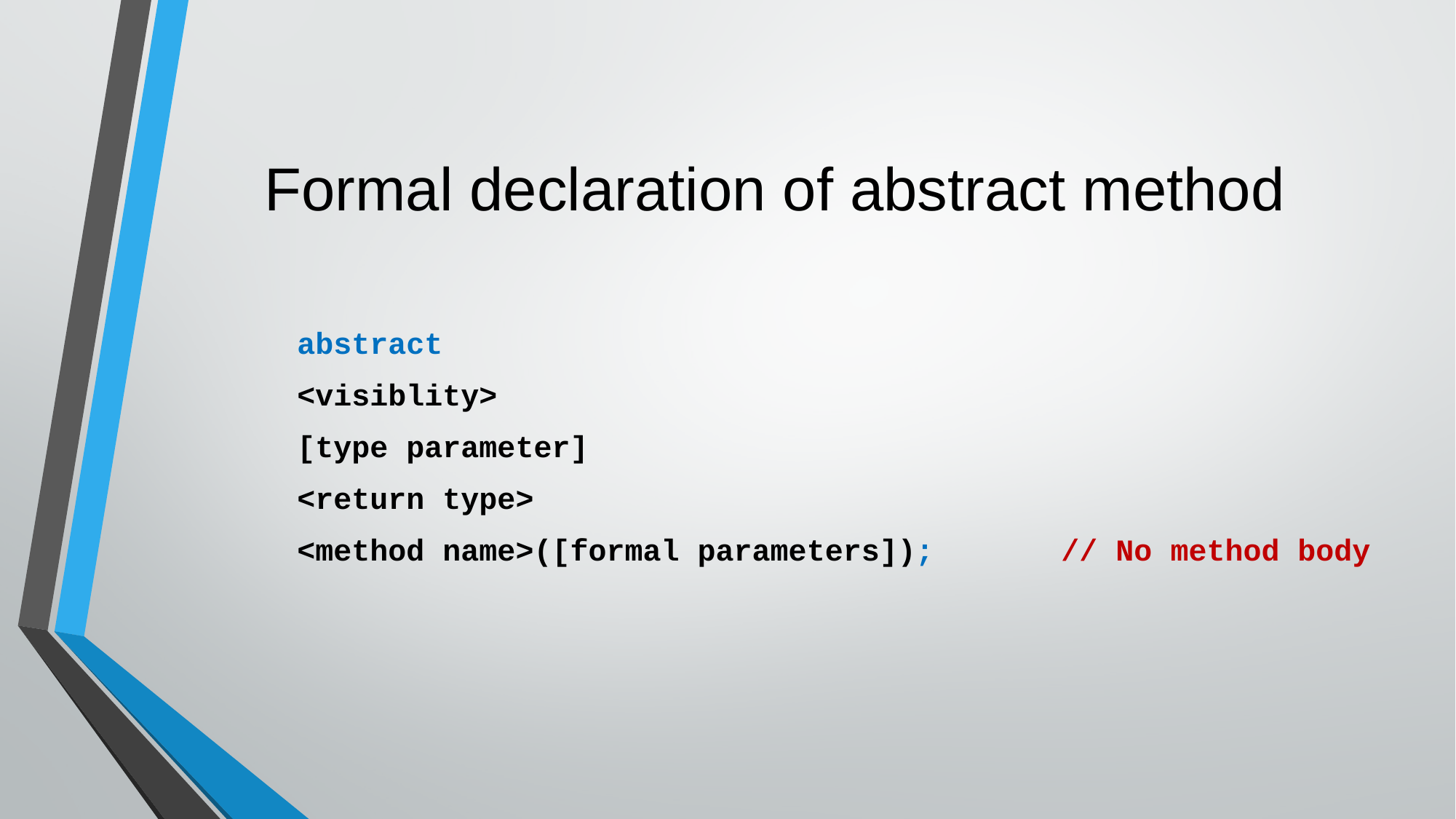

# Formal declaration of abstract method
	abstract
	<visiblity>
	[type parameter]
	<return type>
	<method name>([formal parameters]);		// No method body